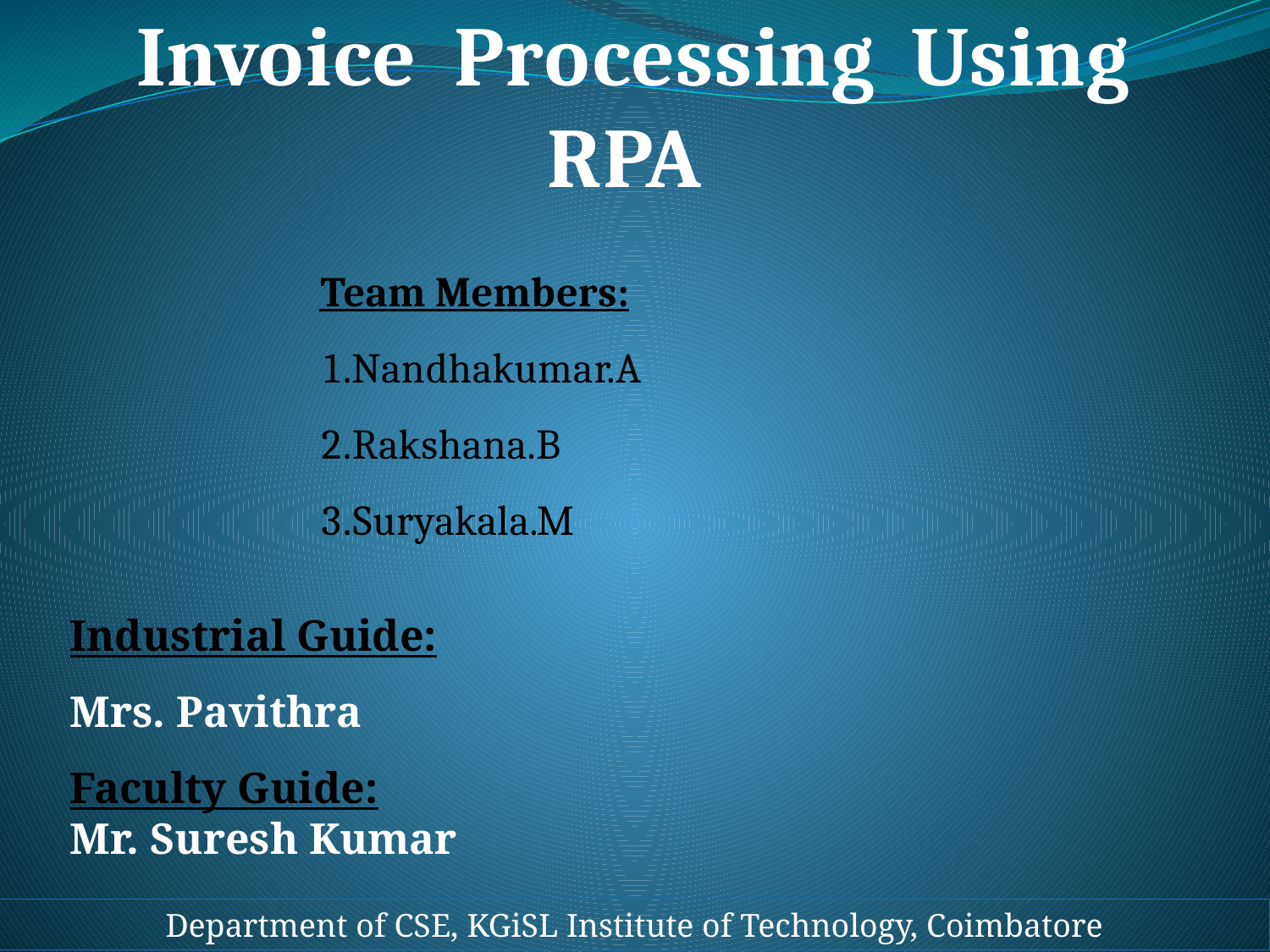

# Invoice  Processing  Using RPA
Team Members:
1.Nandhakumar.A
2.Rakshana.B
3.Suryakala.M

Industrial Guide:
Mrs. Pavithra
Faculty Guide:
Mr. Suresh Kumar
Department of CSE, KGiSL Institute of Technology, Coimbatore